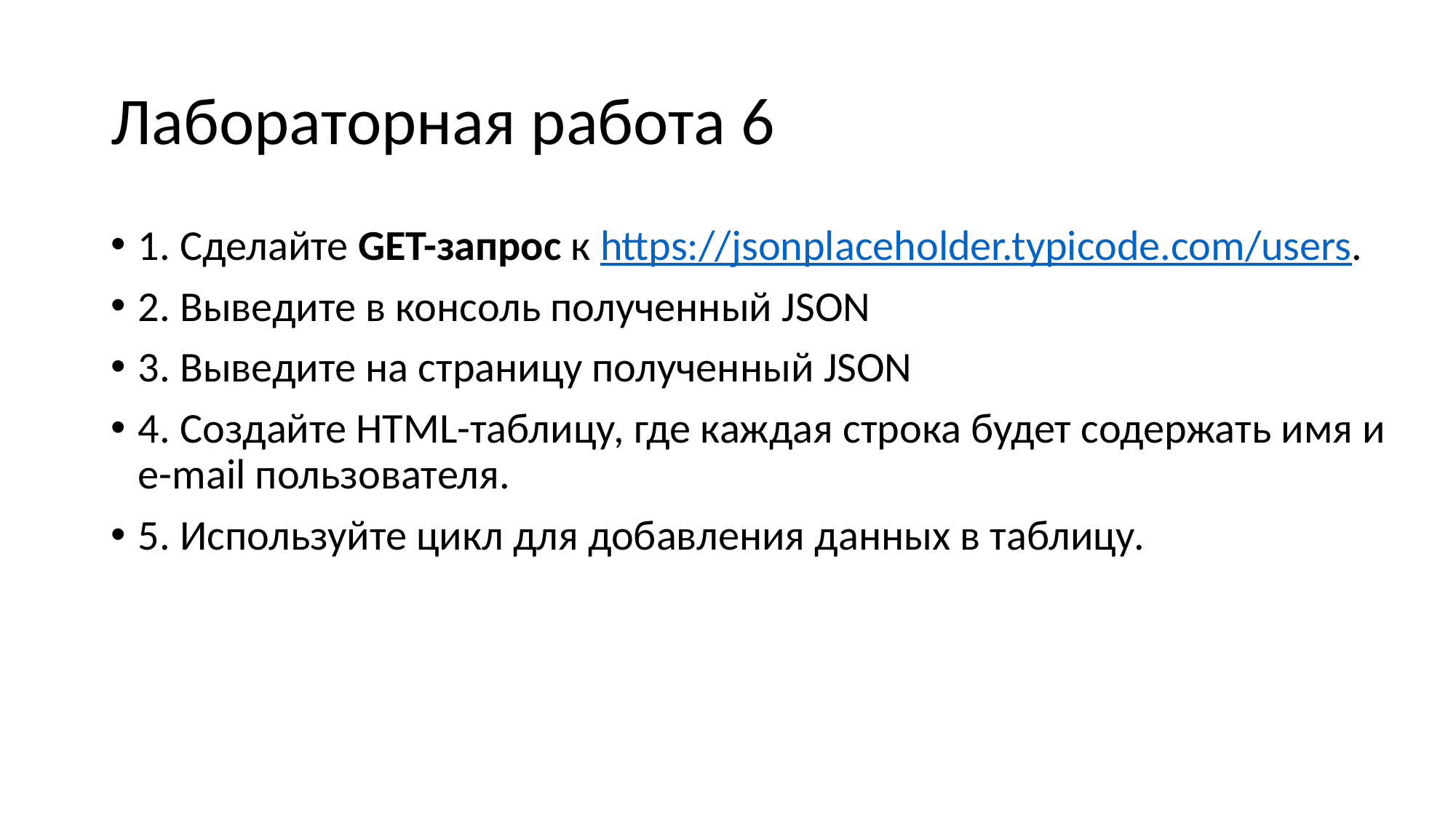

# Лабораторная работа 6
1. Сделайте GET-запрос к https://jsonplaceholder.typicode.com/users.
2. Выведите в консоль полученный JSON
3. Выведите на страницу полученный JSON
4. Создайте HTML-таблицу, где каждая строка будет содержать имя и e-mail пользователя.
5. Используйте цикл для добавления данных в таблицу.